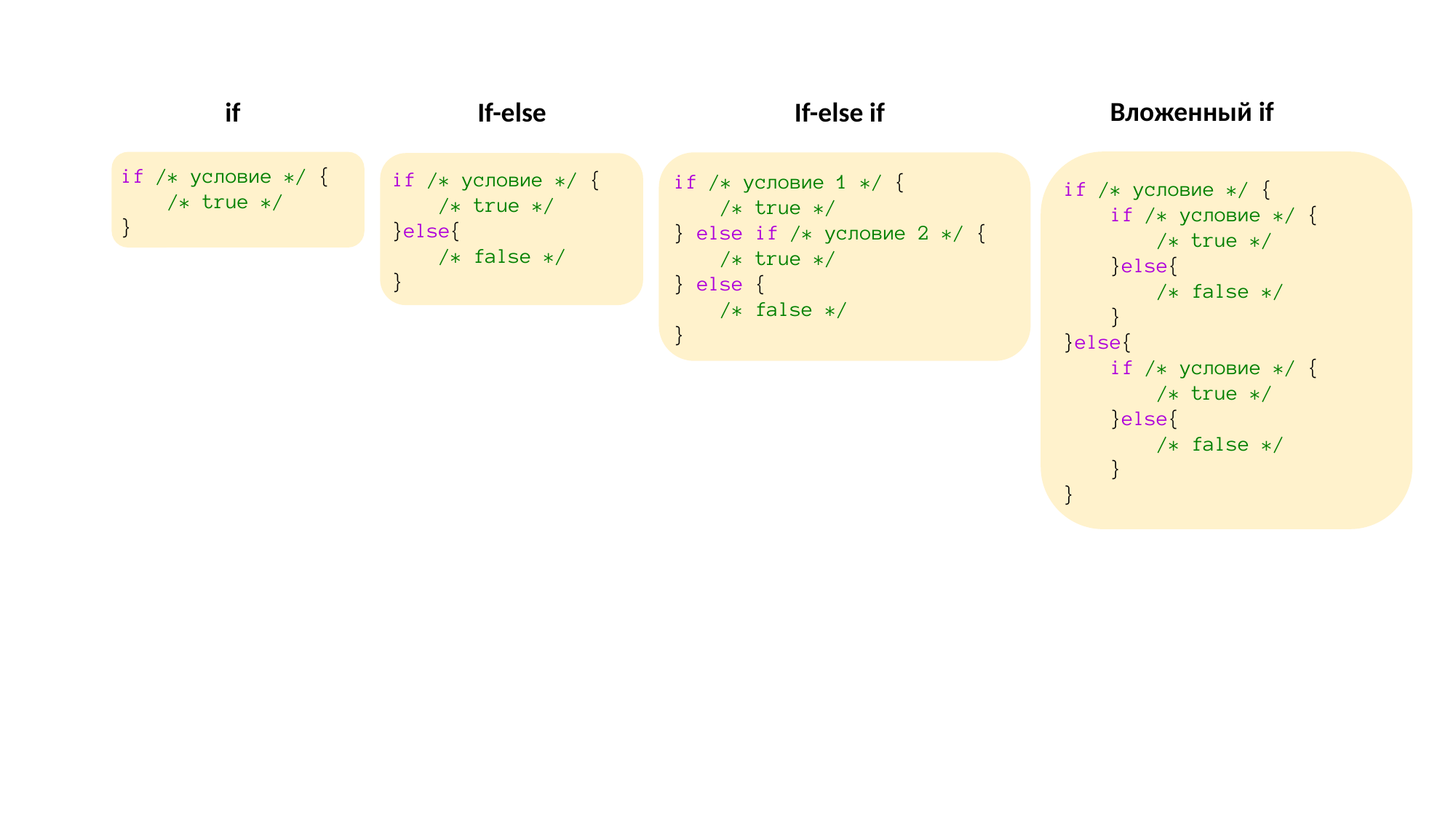

Вложенный if
if
If-else
If-else if
if /* условие */ {
    /* true */
}
if /* условие 1 */ {
    /* true */
} else if /* условие 2 */ {
    /* true */
} else {
    /* false */
}
if /* условие */ {
    if /* условие */ {
        /* true */
    }else{
        /* false */
    }
}else{
    if /* условие */ {
        /* true */
    }else{
        /* false */
    }
}
if /* условие */ {
    /* true */
}else{
    /* false */
}